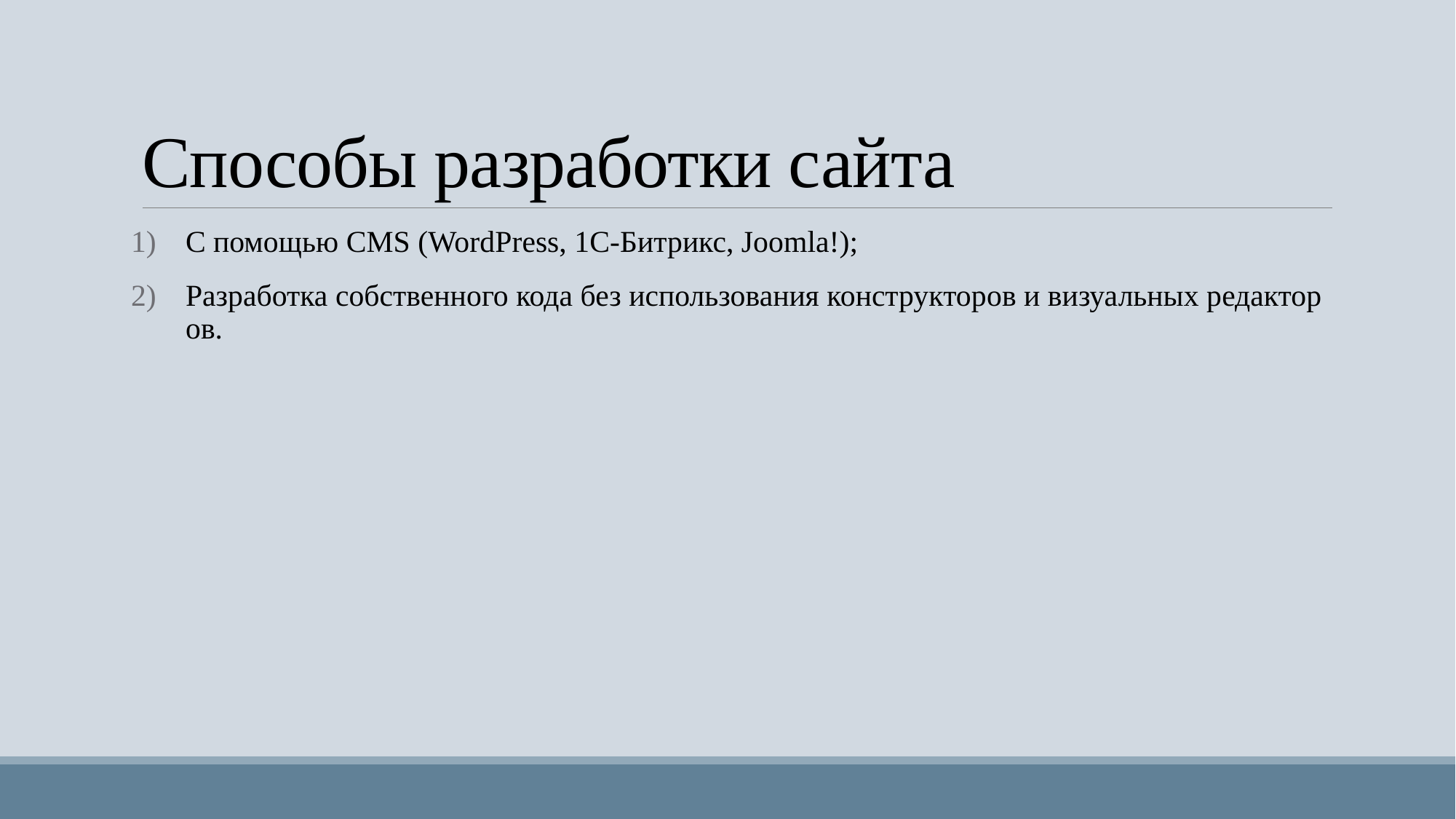

# Способы разработки сайта
С помощью CMS (WordPress, 1C-Битрикс, Joomla!);
Разработка собственного кода без использования конструкторов и визуальных редакторов.